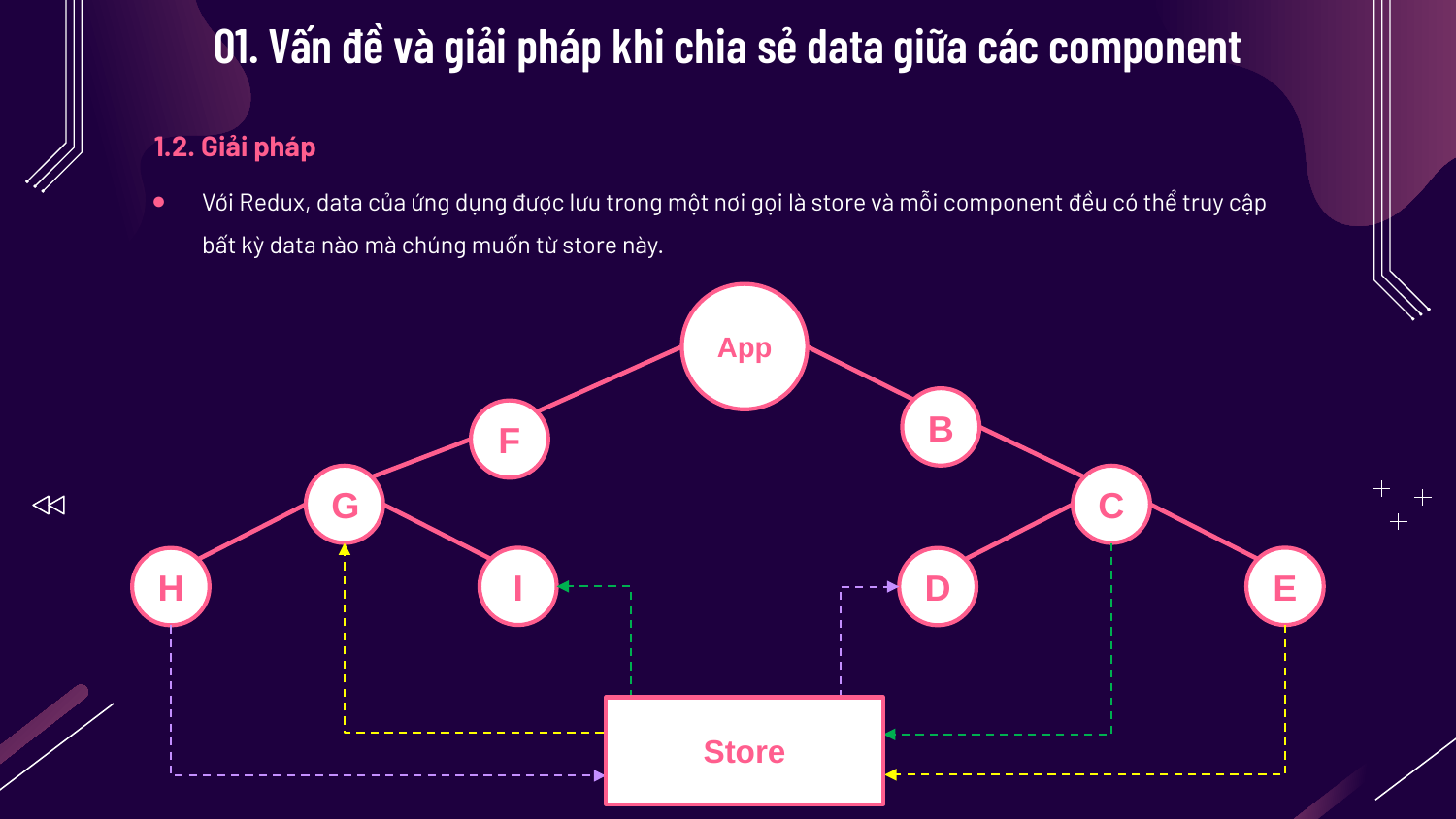

# 01. Vấn đề và giải pháp khi chia sẻ data giữa các component
1.2. Giải pháp
Với Redux, data của ứng dụng được lưu trong một nơi gọi là store và mỗi component đều có thể truy cập bất kỳ data nào mà chúng muốn từ store này.
App
B
F
G
C
I
E
H
D
Store